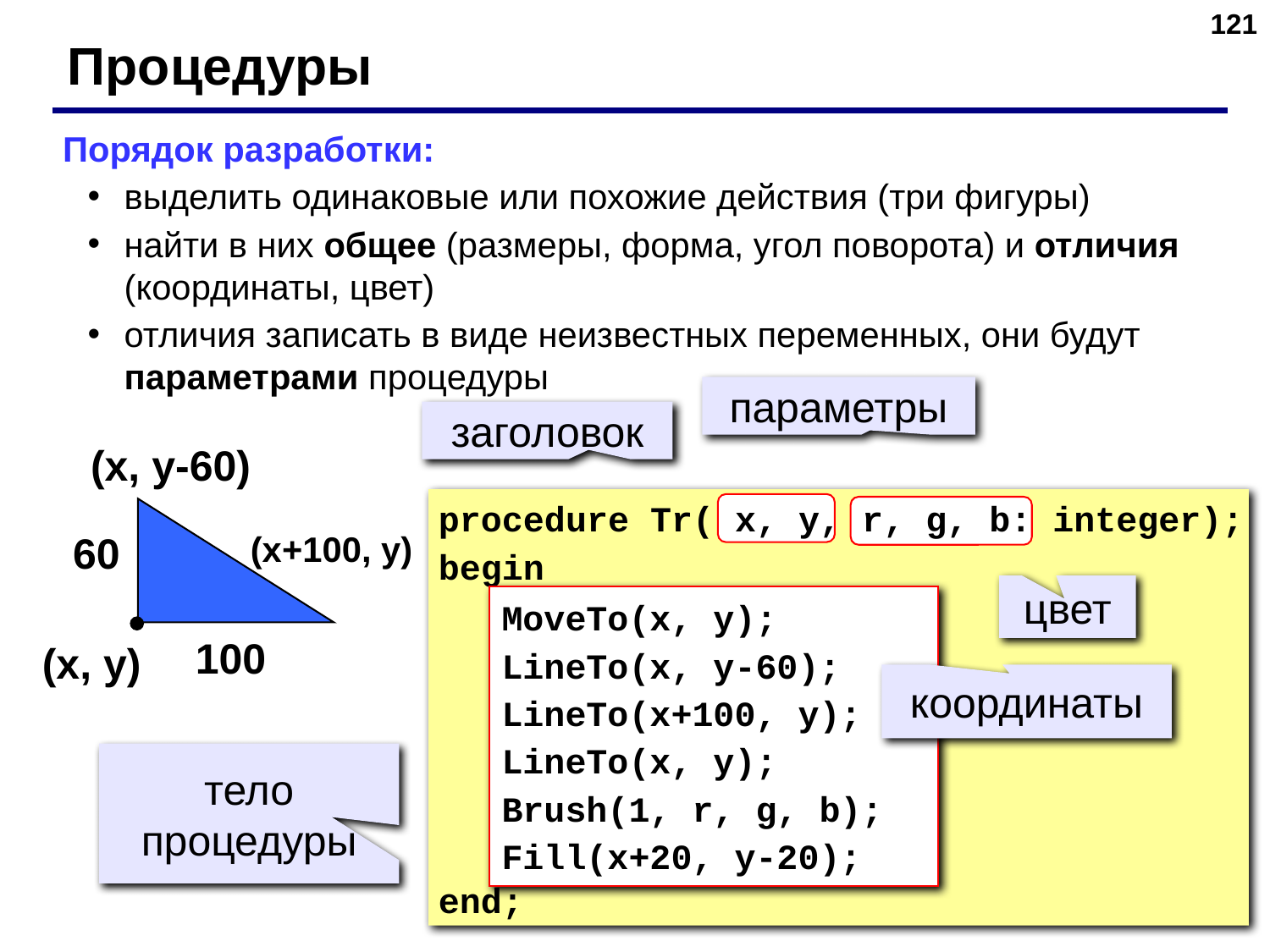

121
Процедуры
Порядок разработки:
выделить одинаковые или похожие действия (три фигуры)
найти в них общее (размеры, форма, угол поворота) и отличия (координаты, цвет)
отличия записать в виде неизвестных переменных, они будут параметрами процедуры

параметры
заголовок
(x, y-60)

procedure Tr( x, y, r, g, b: integer);
begin
   MoveTo(x, y);
   LineTo(x, y-60);
   LineTo(x+100, y);
   LineTo(x, y);
   Brush(1, r, g, b);
   Fill(x+20, y-20);
end;

60

100
(x, y)
(x+100, y)
цвет
MoveTo(x, y);
LineTo(x, y-60);
LineTo(x+100, y);
LineTo(x, y);
Brush(1, r, g, b);
Fill(x+20, y-20);
координаты
тело процедуры